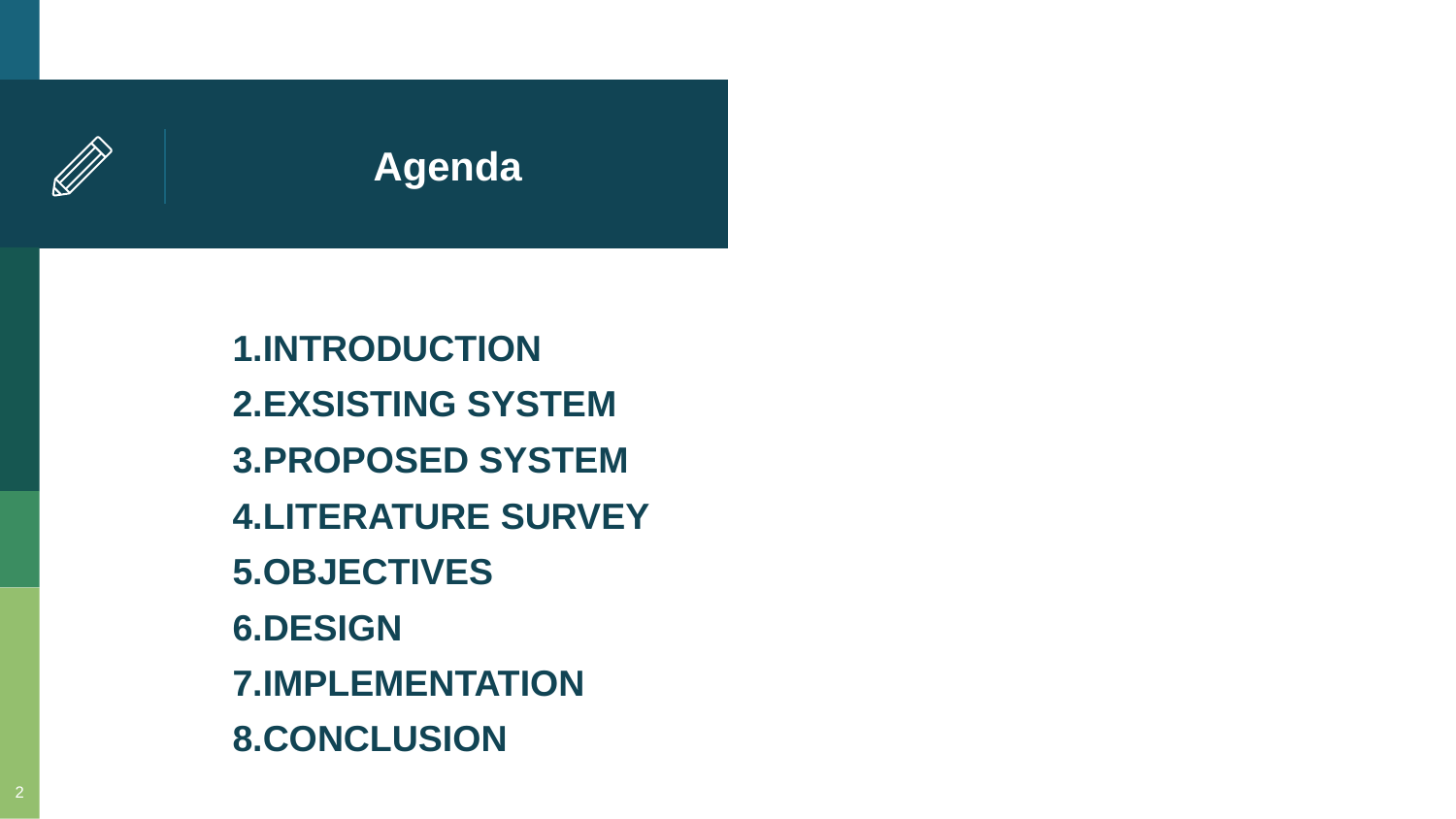

# Agenda

1.INTRODUCTION
2.EXSISTING SYSTEM
3.PROPOSED SYSTEM
4.LITERATURE SURVEY
5.OBJECTIVES
6.DESIGN
7.IMPLEMENTATION
8.CONCLUSION
2